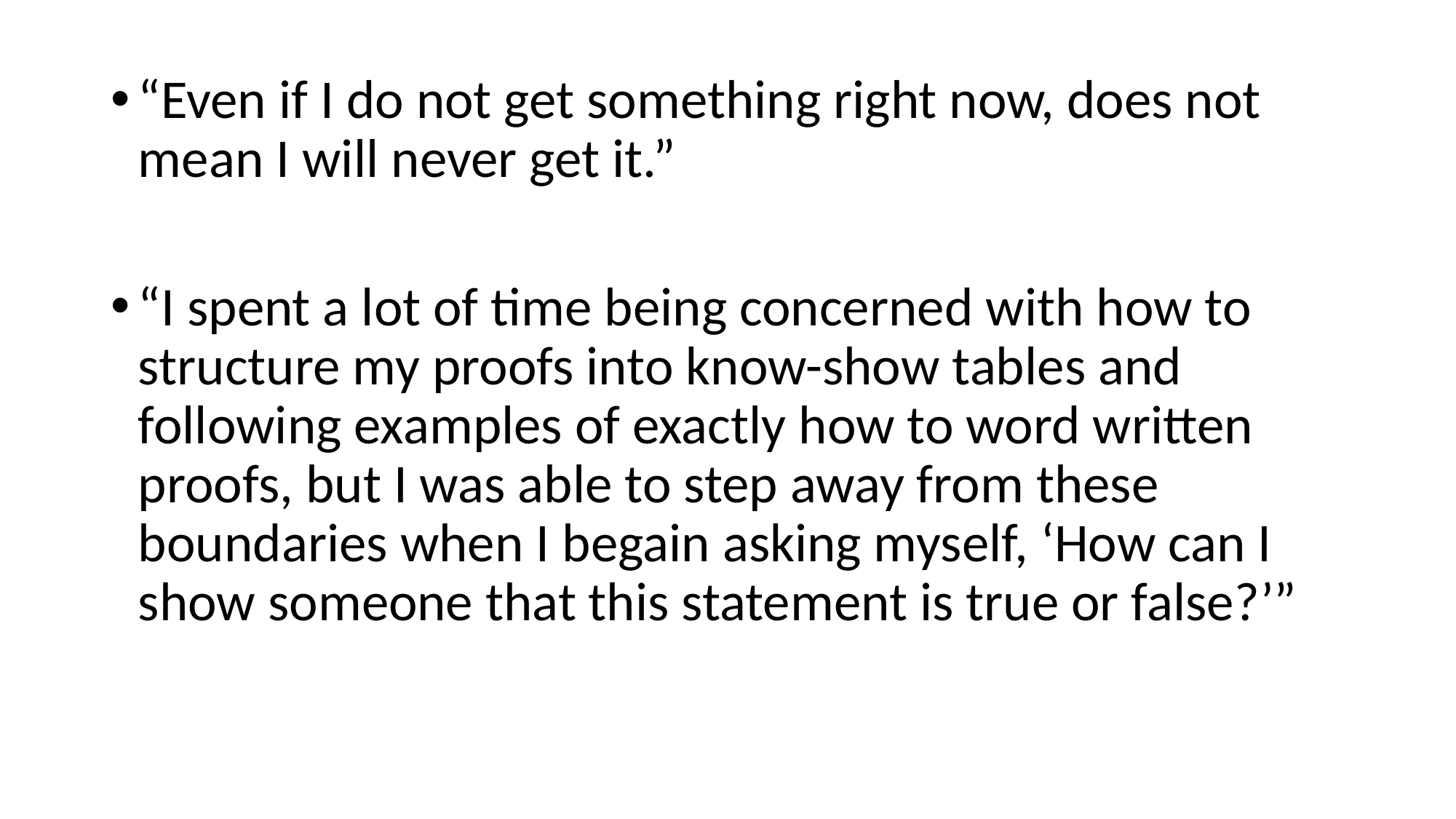

“Even if I do not get something right now, does not mean I will never get it.”

“I spent a lot of time being concerned with how to structure my proofs into know-show tables and following examples of exactly how to word written proofs, but I was able to step away from these boundaries when I begain asking myself, ‘How can I show someone that this statement is true or false?’”